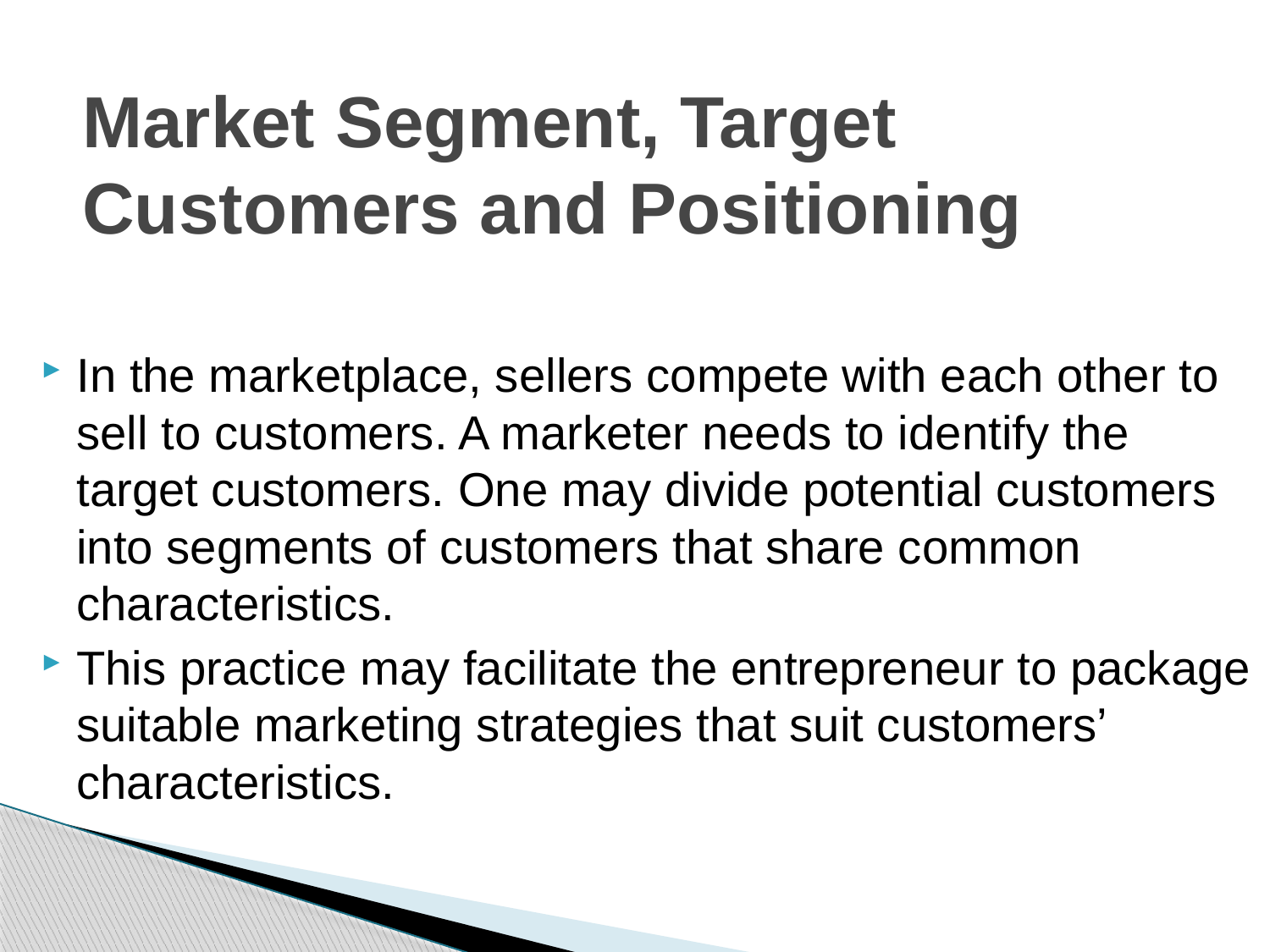

# Market Segment, Target Customers and Positioning
In the marketplace, sellers compete with each other to sell to customers. A marketer needs to identify the target customers. One may divide potential customers into segments of customers that share common characteristics.
This practice may facilitate the entrepreneur to package suitable marketing strategies that suit customers’ characteristics.